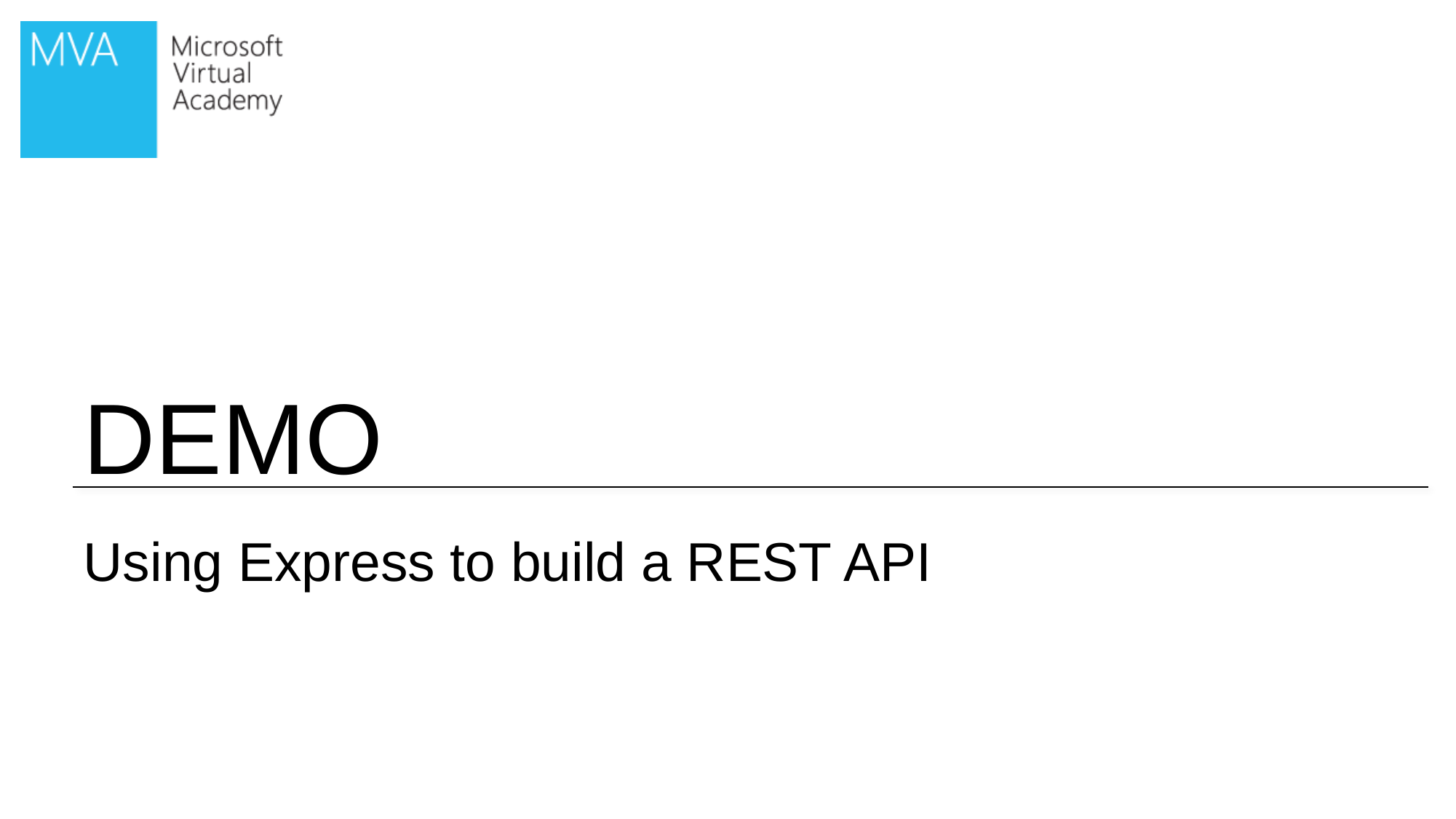

# Using Express to build a REST API